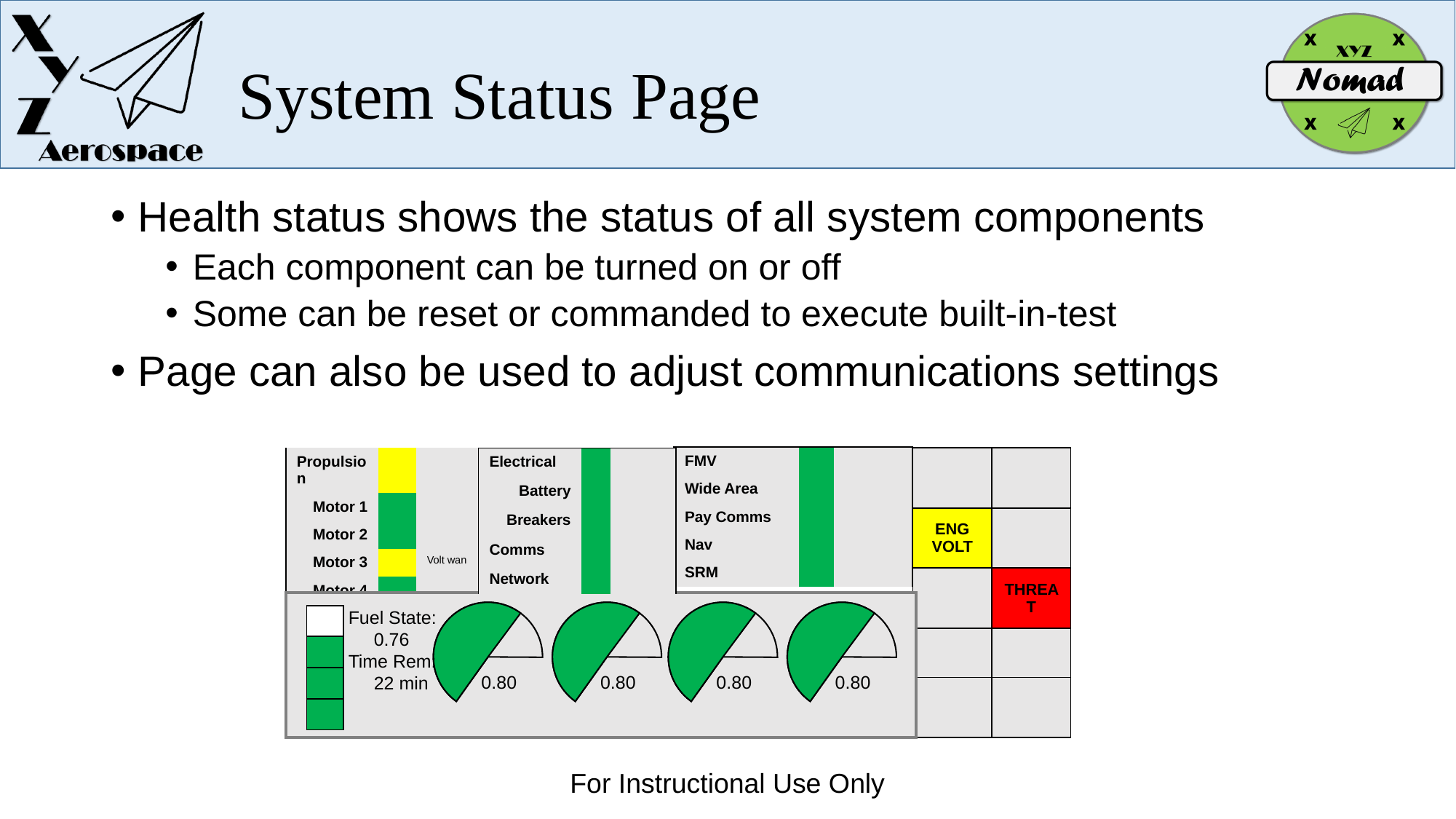

# System Status Page
Health status shows the status of all system components
Each component can be turned on or off
Some can be reset or commanded to execute built-in-test
Page can also be used to adjust communications settings
| FMV |  |  |
| --- | --- | --- |
| Wide Area |  |  |
| Pay Comms |  |  |
| Nav |  |  |
| SRM |  |  |
|  |  |
| --- | --- |
| ENG VOLT |  |
|  | THREAT |
|  |  |
|  |  |
| Propulsion |  |  |
| --- | --- | --- |
| Motor 1 |  |  |
| Motor 2 |  |  |
| Motor 3 |  | Volt wan |
| Motor 4 |  |  |
| Electrical |  |  |
| --- | --- | --- |
| Battery |  |  |
| Breakers |  |  |
| Comms |  |  |
| Network |  |  |

Fuel State:
     0.76
Time Rem:
     22 min

|  |
| --- |
|  |
|  |
|  |
0.80
0.80
0.80
0.80